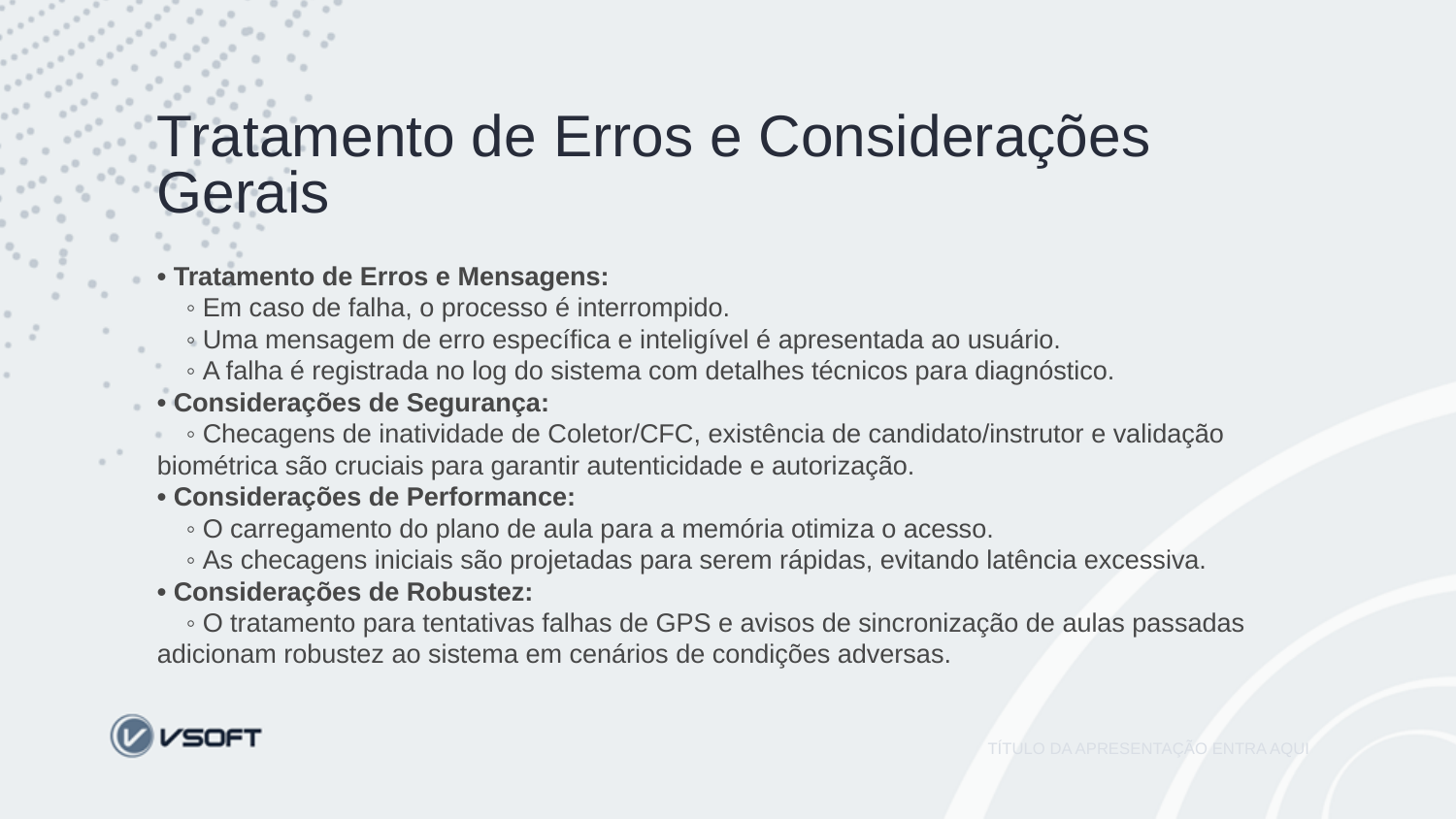

Tratamento de Erros e Considerações Gerais

• Tratamento de Erros e Mensagens:
    ◦ Em caso de falha, o processo é interrompido.
    ◦ Uma mensagem de erro específica e inteligível é apresentada ao usuário.
    ◦ A falha é registrada no log do sistema com detalhes técnicos para diagnóstico.
• Considerações de Segurança:
    ◦ Checagens de inatividade de Coletor/CFC, existência de candidato/instrutor e validação biométrica são cruciais para garantir autenticidade e autorização.
• Considerações de Performance:
    ◦ O carregamento do plano de aula para a memória otimiza o acesso.
    ◦ As checagens iniciais são projetadas para serem rápidas, evitando latência excessiva.
• Considerações de Robustez:
    ◦ O tratamento para tentativas falhas de GPS e avisos de sincronização de aulas passadas adicionam robustez ao sistema em cenários de condições adversas.

TÍTULO DA APRESENTAÇÃO ENTRA AQUI